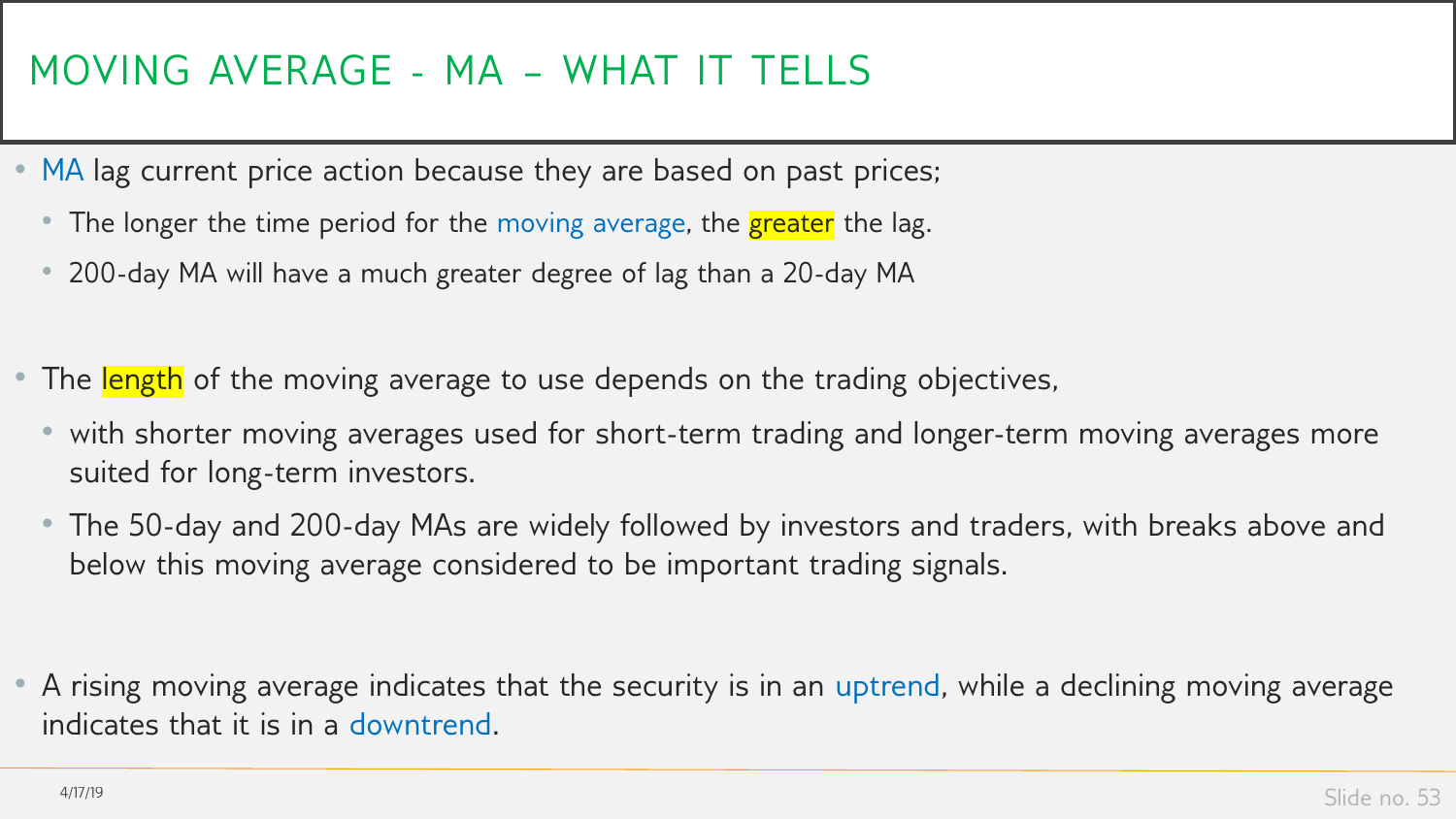

# Moving Average - MA – what it tells
MA lag current price action because they are based on past prices;
The longer the time period for the moving average, the greater the lag.
200-day MA will have a much greater degree of lag than a 20-day MA

The length of the moving average to use depends on the trading objectives,
with shorter moving averages used for short-term trading and longer-term moving averages more suited for long-term investors.
The 50-day and 200-day MAs are widely followed by investors and traders, with breaks above and below this moving average considered to be important trading signals.

A rising moving average indicates that the security is in an uptrend, while a declining moving average indicates that it is in a downtrend.

4/17/19
Slide no. 53